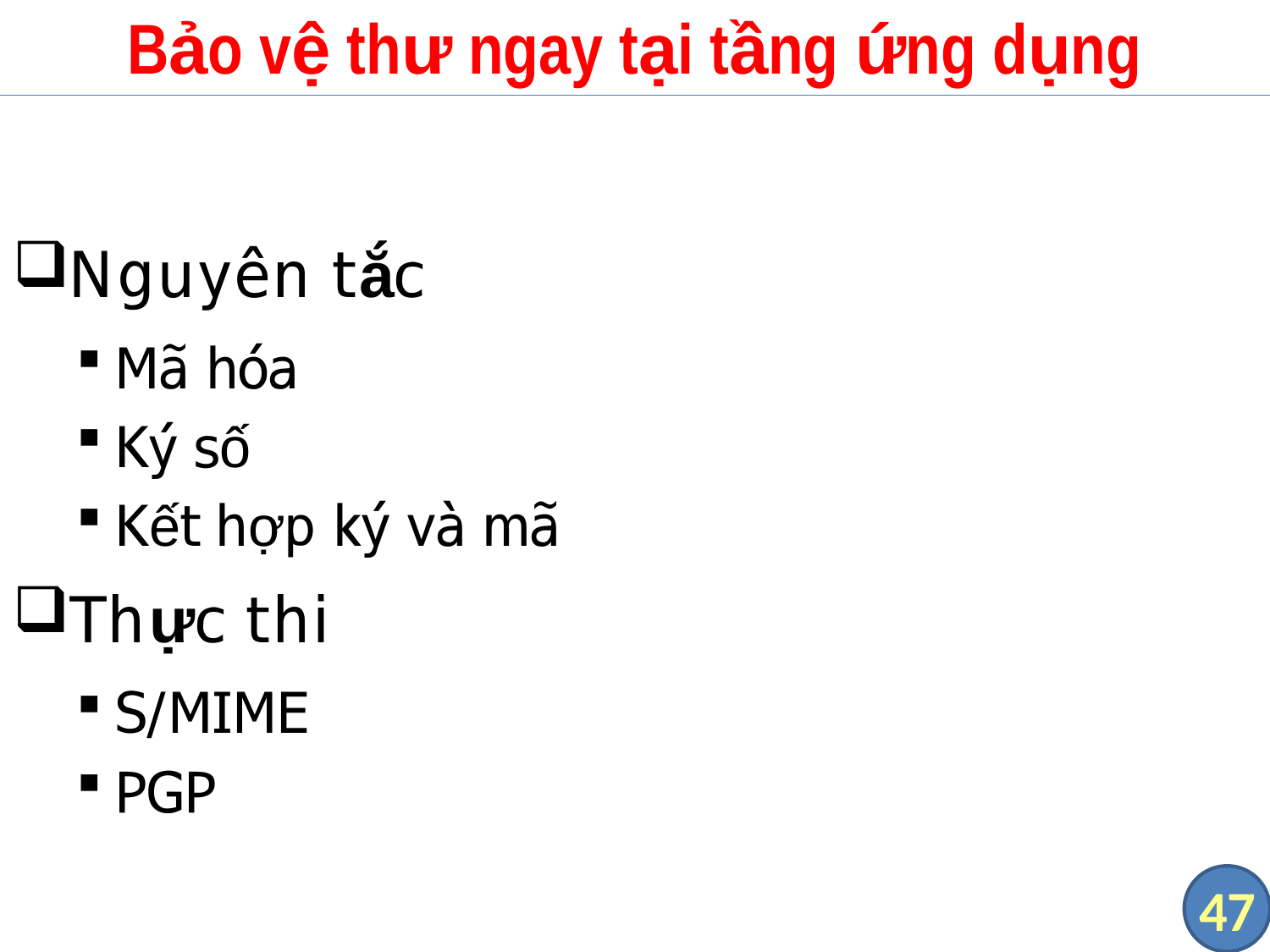

# Bảo vệ thư ngay tại tầng ứng dụng
Nguyên tắc
Mã hóa
Ký số
Kết hợp ký và mã
Thực thi
S/MIME
PGP
47